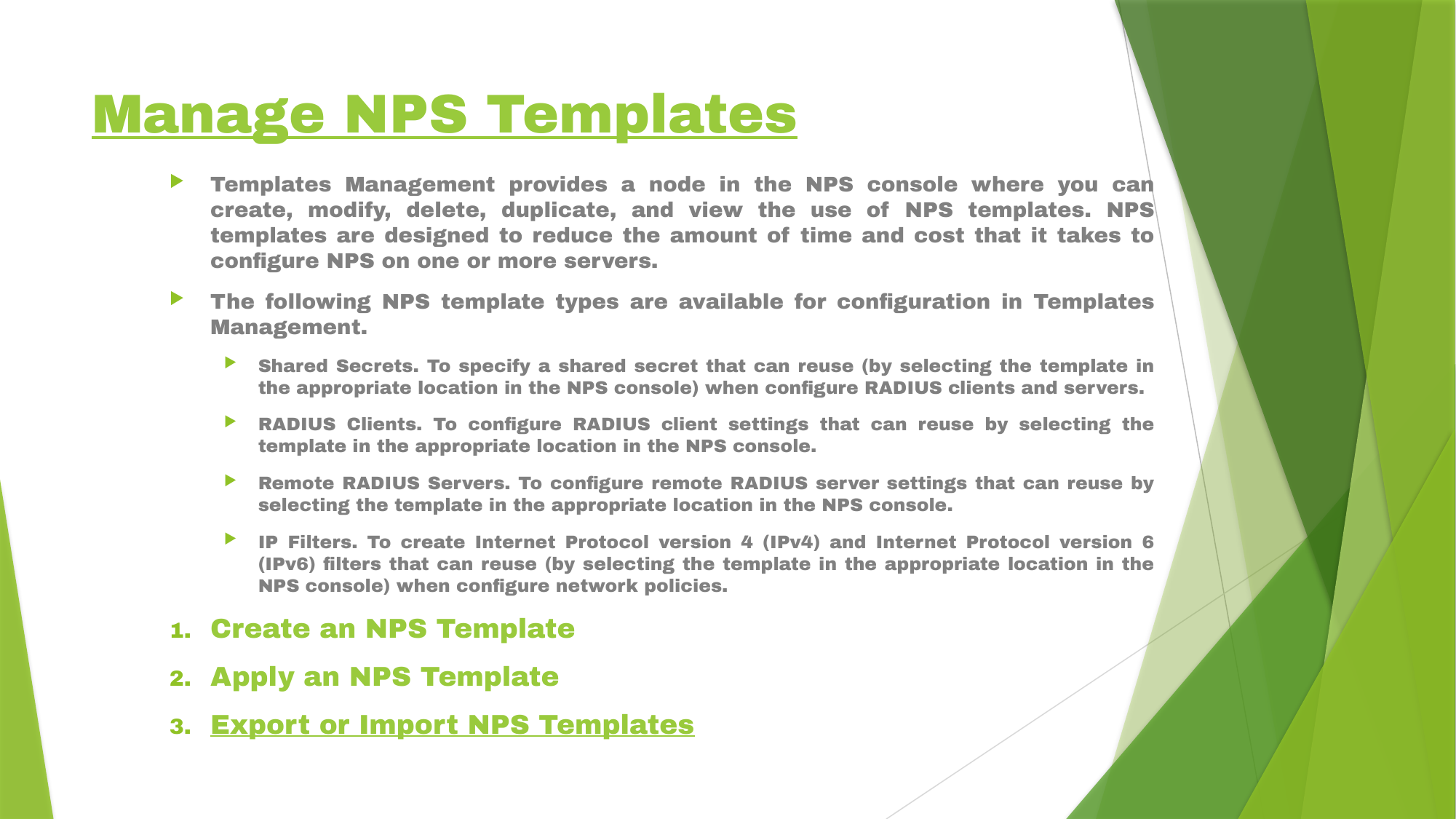

# Manage NPS Templates
Templates Management provides a node in the NPS console where you can create, modify, delete, duplicate, and view the use of NPS templates. NPS templates are designed to reduce the amount of time and cost that it takes to configure NPS on one or more servers.
The following NPS template types are available for configuration in Templates Management.
Shared Secrets. To specify a shared secret that can reuse (by selecting the template in the appropriate location in the NPS console) when configure RADIUS clients and servers.
RADIUS Clients. To configure RADIUS client settings that can reuse by selecting the template in the appropriate location in the NPS console.
Remote RADIUS Servers. To configure remote RADIUS server settings that can reuse by selecting the template in the appropriate location in the NPS console.
IP Filters. To create Internet Protocol version 4 (IPv4) and Internet Protocol version 6 (IPv6) filters that can reuse (by selecting the template in the appropriate location in the NPS console) when configure network policies.
Create an NPS Template
Apply an NPS Template
Export or Import NPS Templates